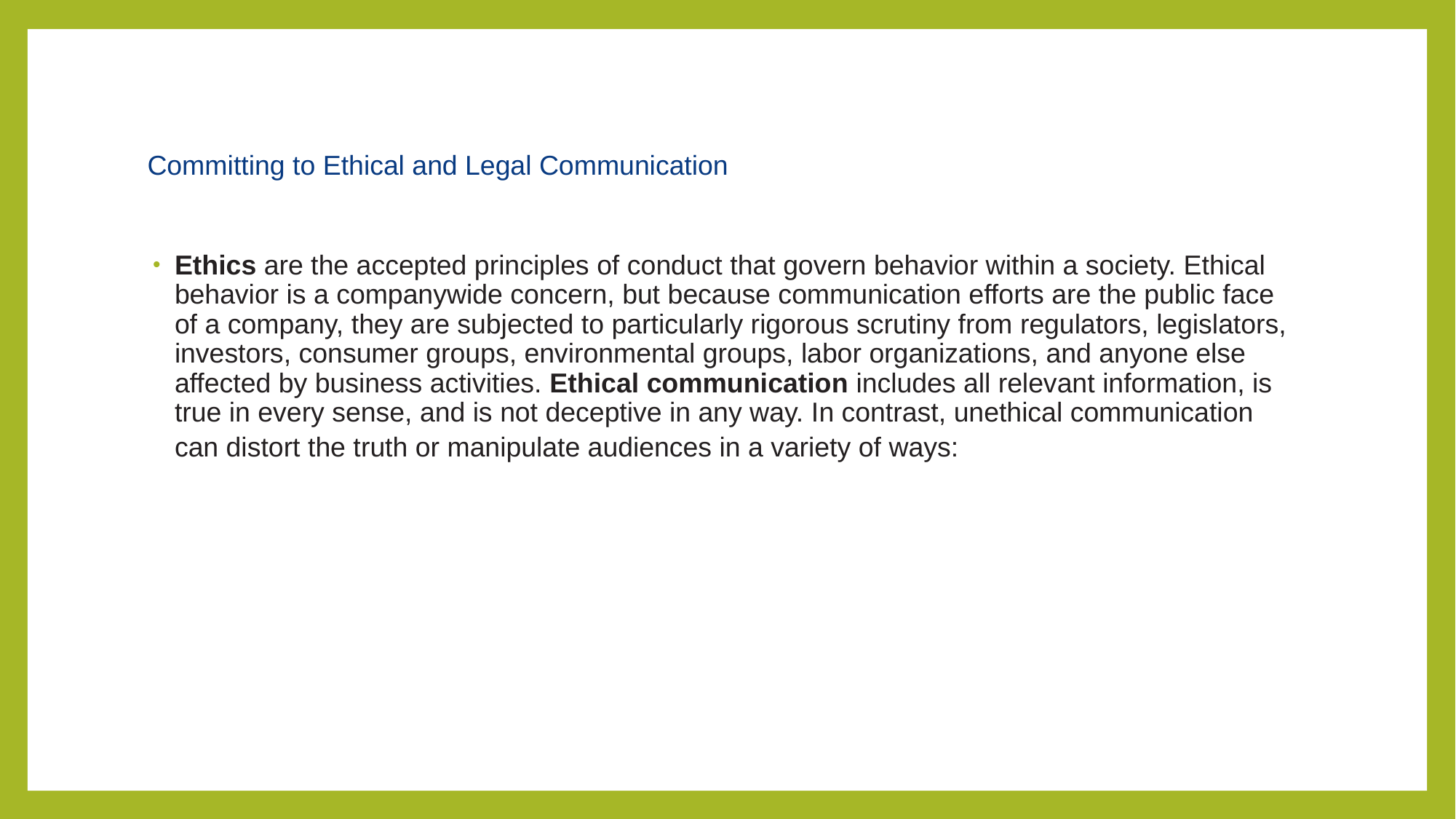

# Committing to Ethical and Legal Communication
Ethics are the accepted principles of conduct that govern behavior within a society. Ethical behavior is a companywide concern, but because communication efforts are the public face of a company, they are subjected to particularly rigorous scrutiny from regulators, legislators, investors, consumer groups, environmental groups, labor organizations, and anyone else affected by business activities. Ethical communication includes all relevant information, is true in every sense, and is not deceptive in any way. In contrast, unethical communication can distort the truth or manipulate audiences in a variety of ways: